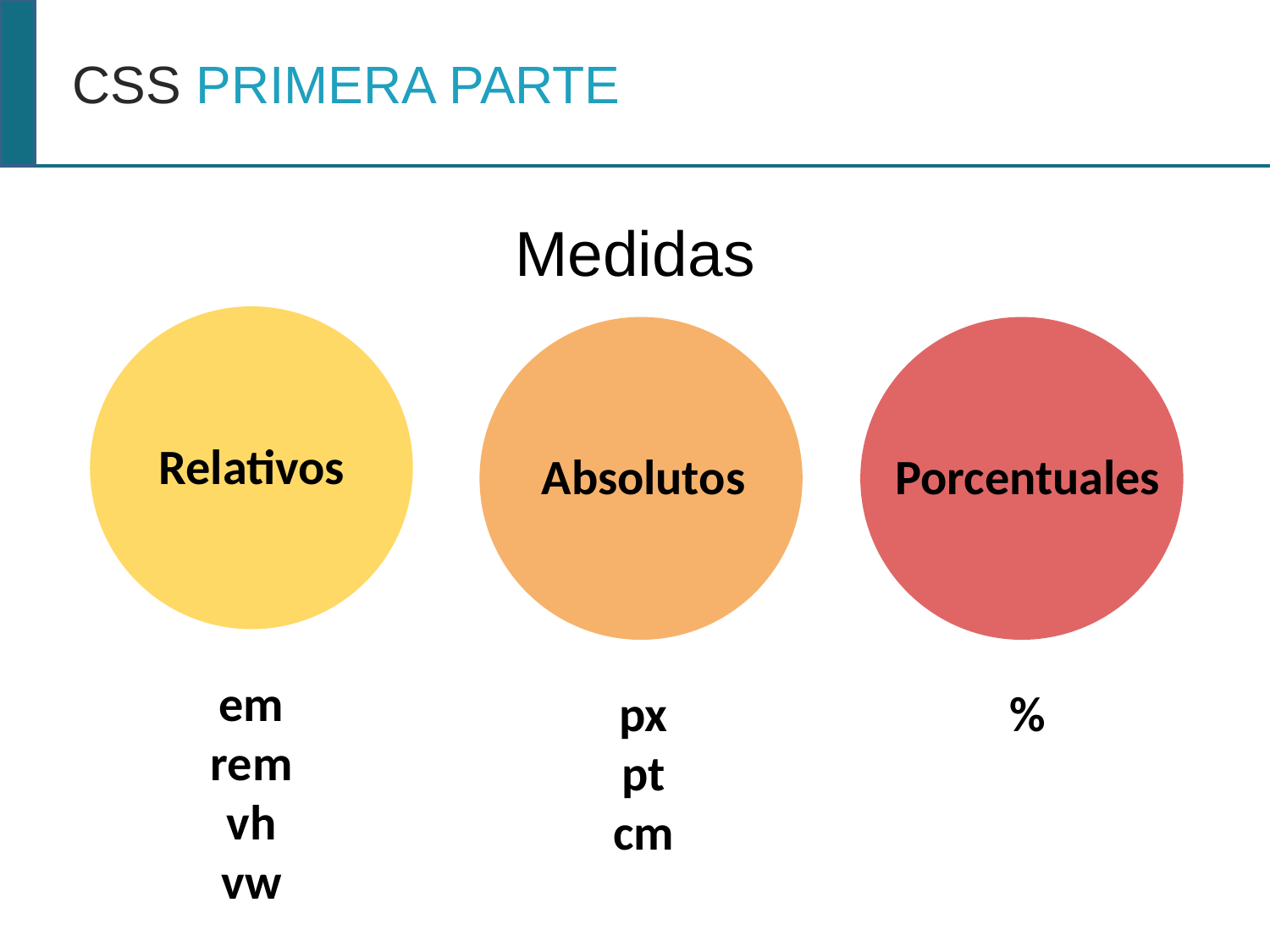

CSS PRIMERA PARTE
Medidas

Relativos

em
rem
vh
vw
Absolutos

px
pt
cm

Porcentuales

%